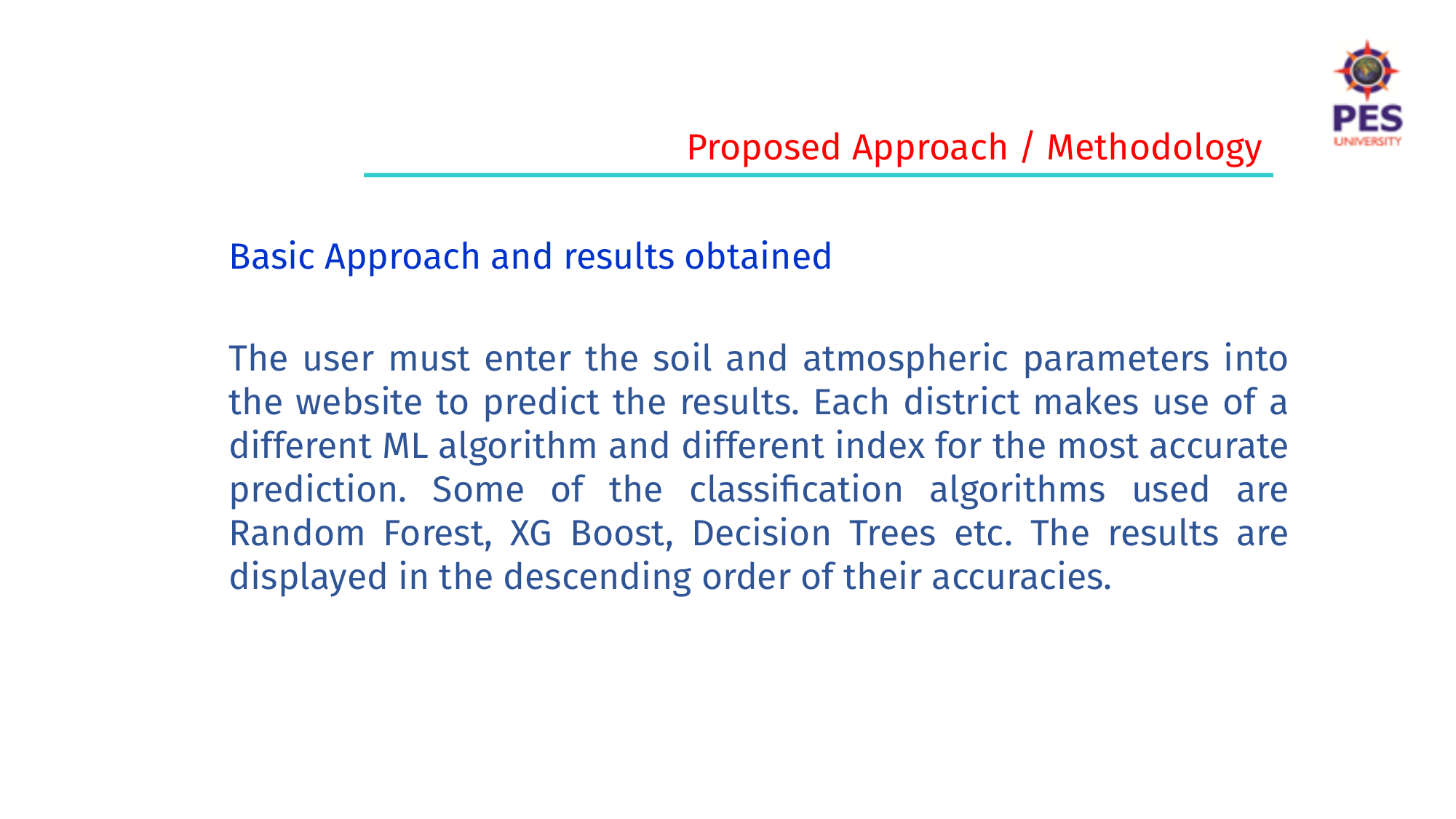

Proposed Approach / Methodology

Basic Approach and results obtained

The user must enter the soil and atmospheric parameters into the website to predict the results. Each district makes use of a different ML algorithm and different index for the most accurate prediction. Some of the classification algorithms used are Random Forest, XG Boost, Decision Trees etc. The results are displayed in the descending order of their accuracies.